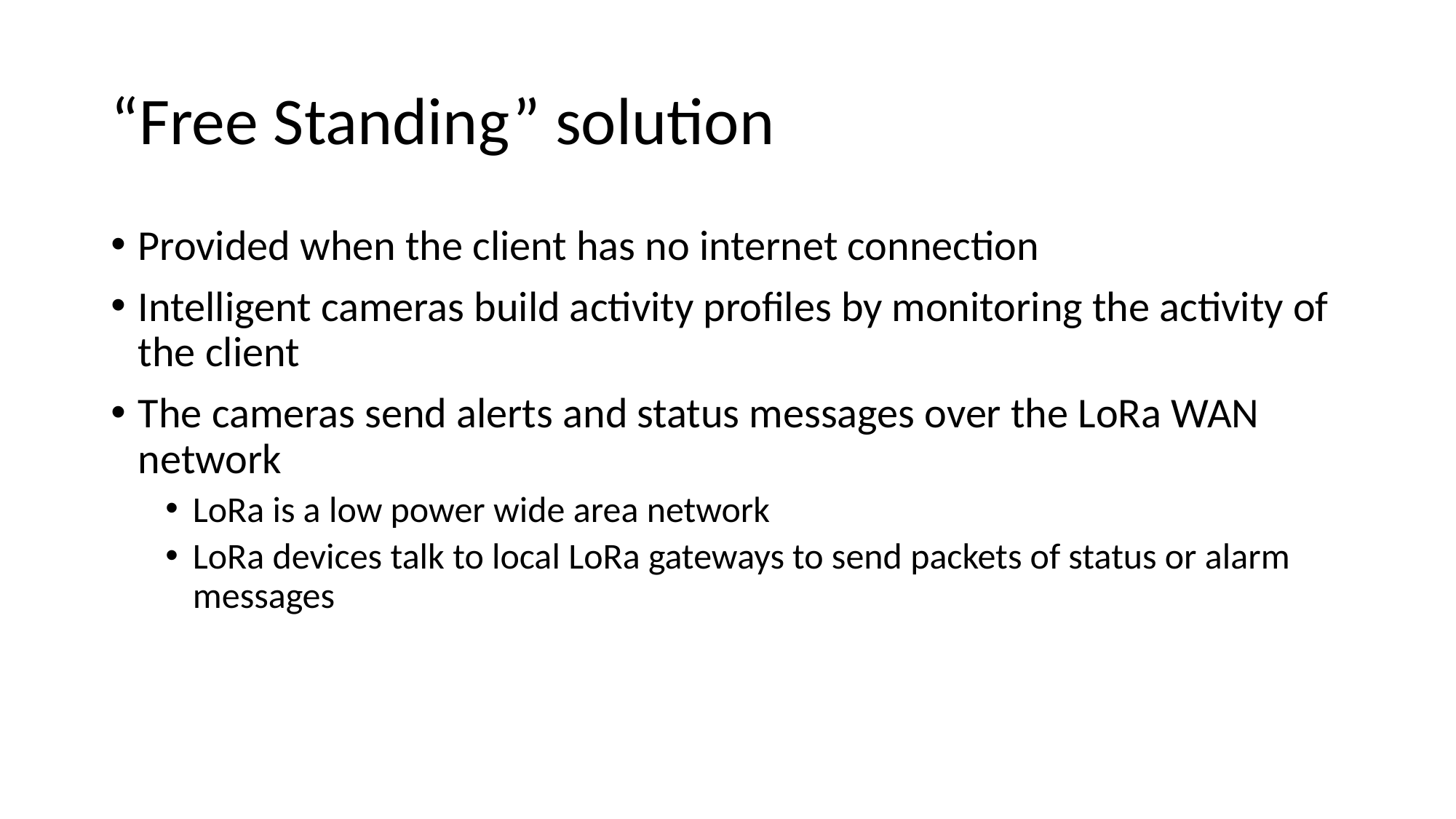

# “Free Standing” solution
Provided when the client has no internet connection
Intelligent cameras build activity profiles by monitoring the activity of the client
The cameras send alerts and status messages over the LoRa WAN network
LoRa is a low power wide area network
LoRa devices talk to local LoRa gateways to send packets of status or alarm messages